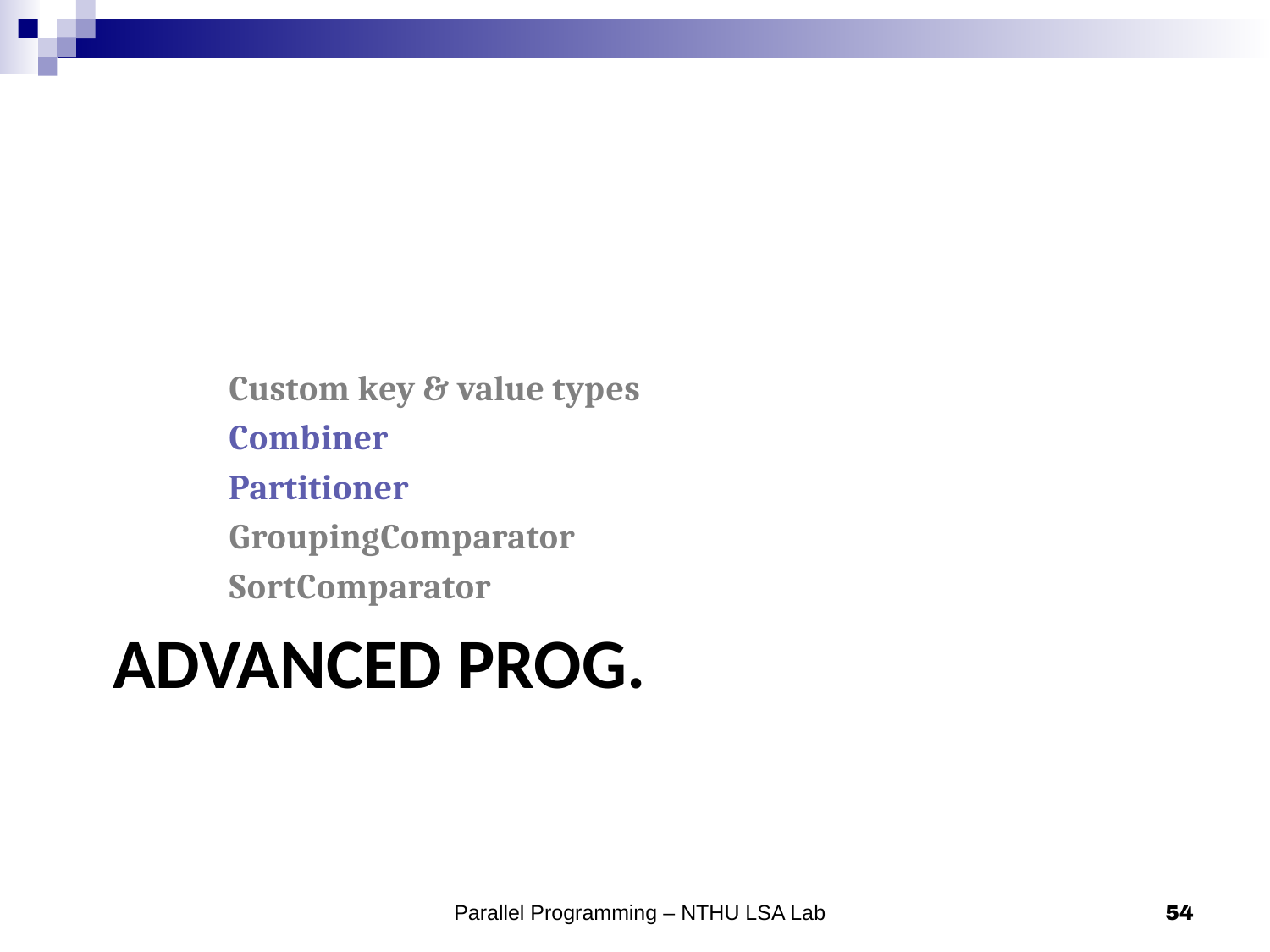

Custom key & value types
Combiner
Partitioner
GroupingComparator
SortComparator
# Advanced Prog.
Parallel Programming – NTHU LSA Lab
54